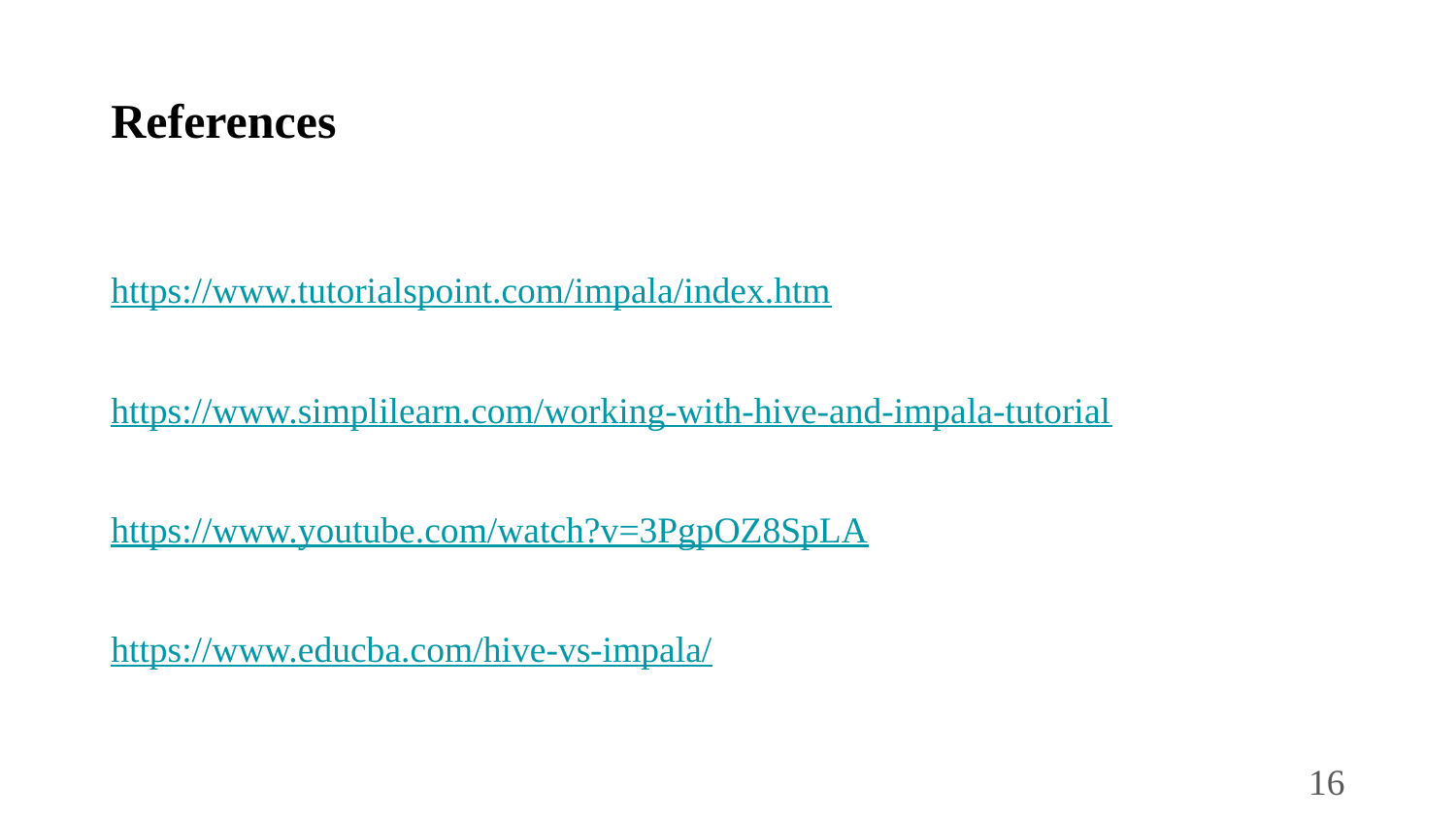

# References
https://www.tutorialspoint.com/impala/index.htm
https://www.simplilearn.com/working-with-hive-and-impala-tutorial
https://www.youtube.com/watch?v=3PgpOZ8SpLA
https://www.educba.com/hive-vs-impala/

16